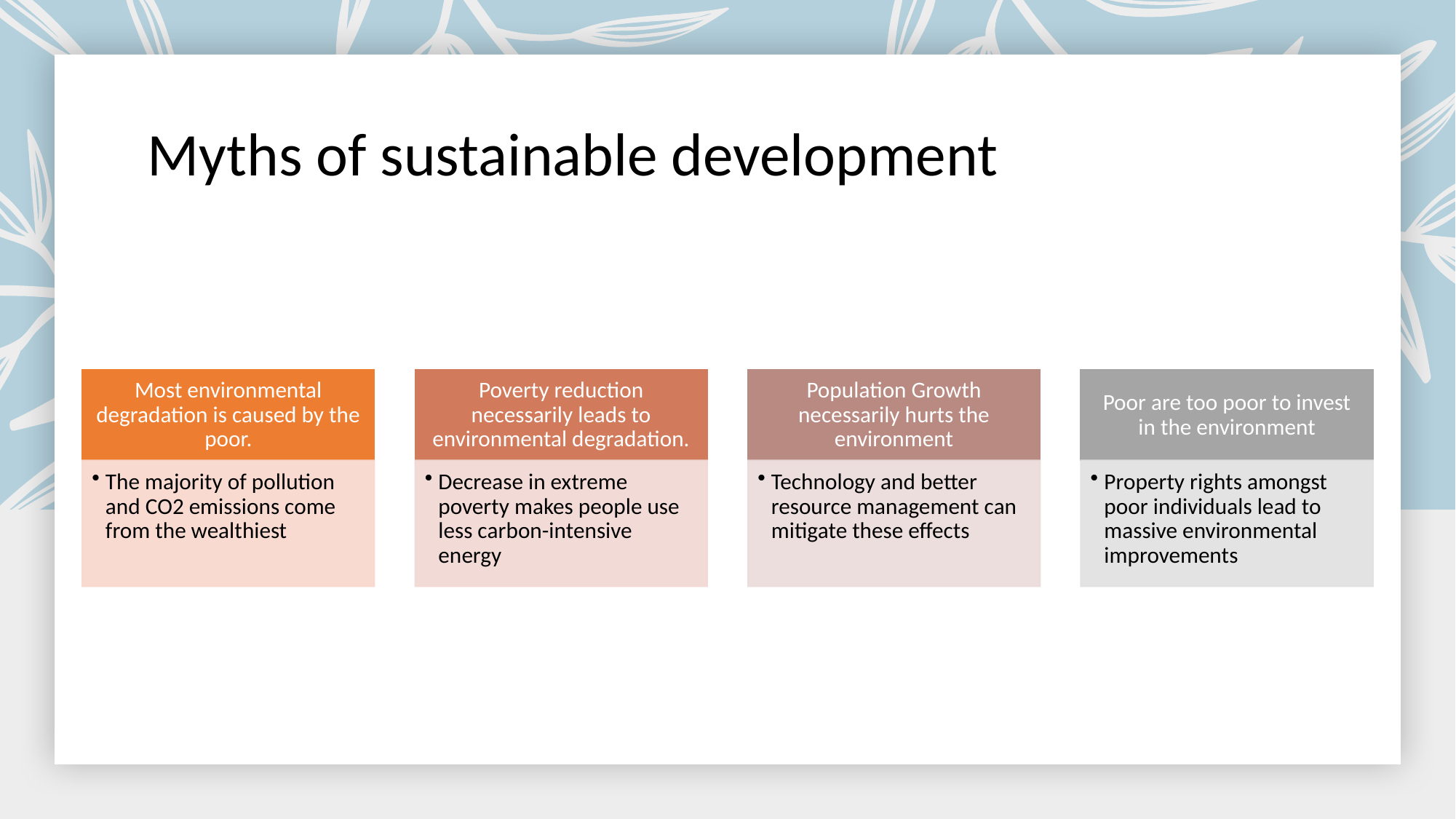

# Myths of sustainable development
Most environmental degradation is caused by the poor.
The majority of pollution and CO2 emissions come from the wealthiest
Poverty reduction necessarily leads to environmental degradation.
Decrease in extreme poverty makes people use less carbon-intensive energy
Population Growth necessarily hurts the environment
Technology and better resource management can mitigate these effects
Poor are too poor to invest in the environment
Property rights amongst poor individuals lead to massive environmental improvements